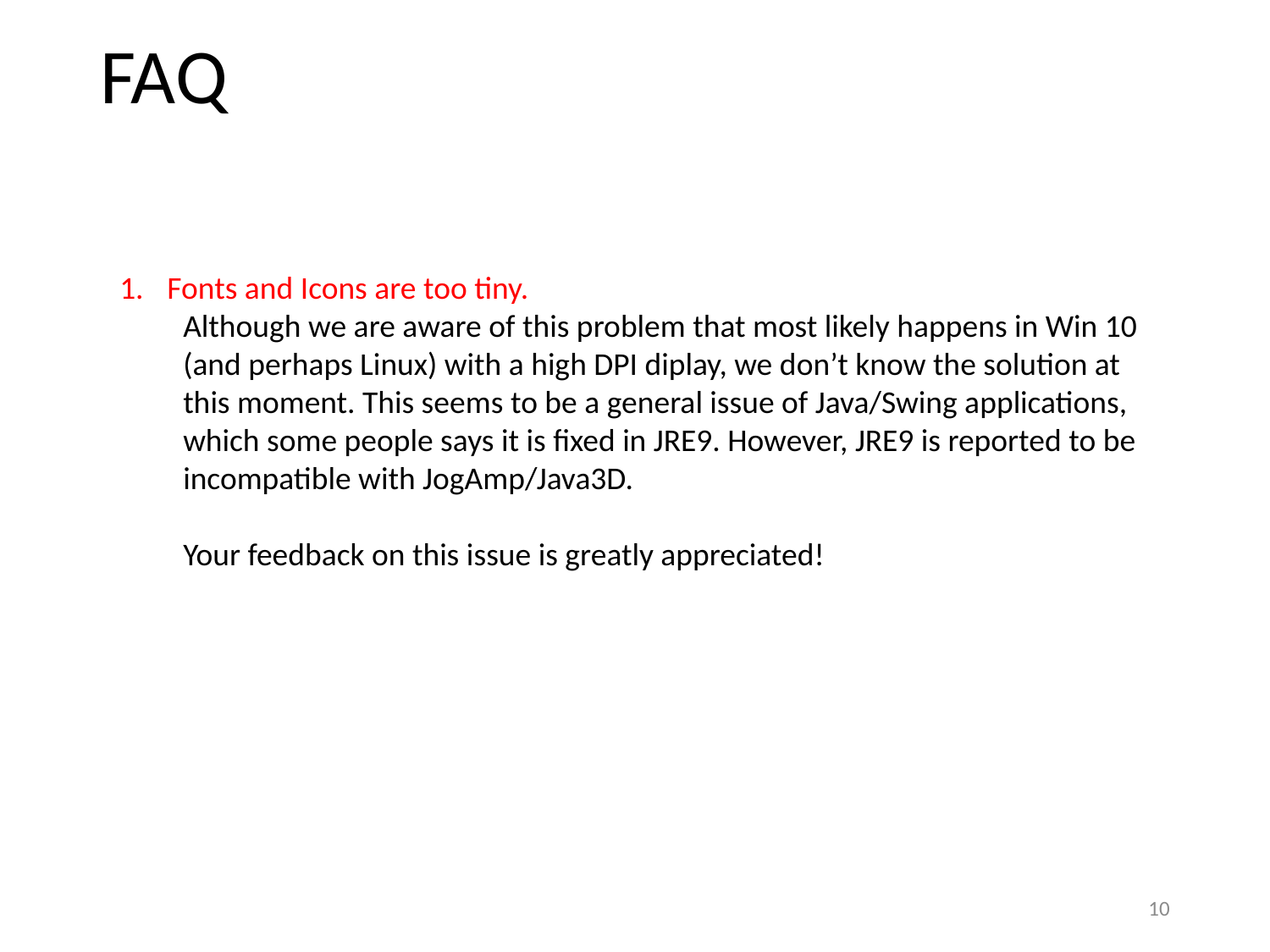

# FAQ
Fonts and Icons are too tiny.
Although we are aware of this problem that most likely happens in Win 10 (and perhaps Linux) with a high DPI diplay, we don’t know the solution at this moment. This seems to be a general issue of Java/Swing applications, which some people says it is fixed in JRE9. However, JRE9 is reported to be incompatible with JogAmp/Java3D.

Your feedback on this issue is greatly appreciated!
10